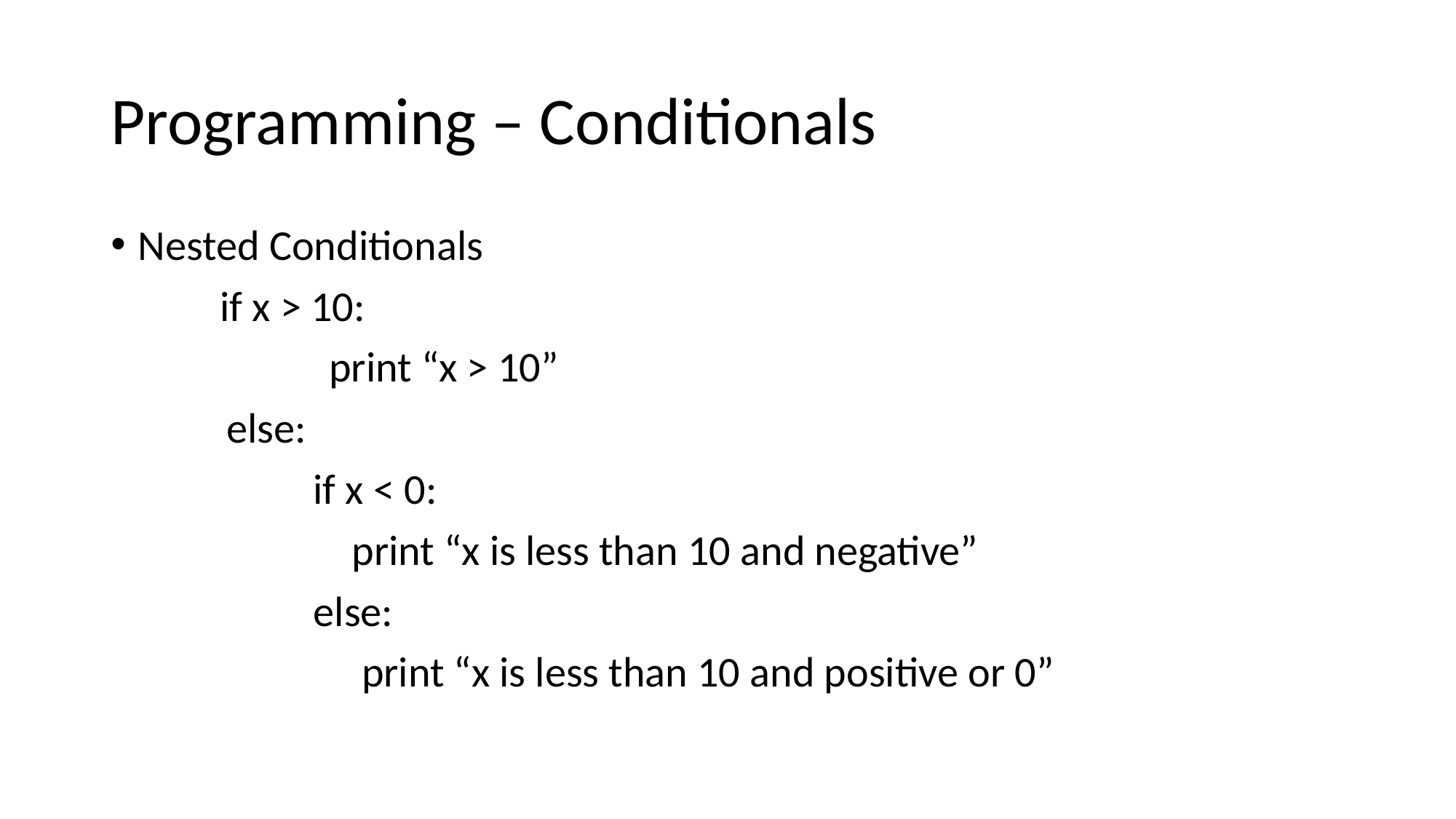

# Programming – Conditionals
Nested Conditionals
	if x > 10:
   		print “x > 10”
            else:
                     if x < 0:
                         print “x is less than 10 and negative”
                     else:
                          print “x is less than 10 and positive or 0”